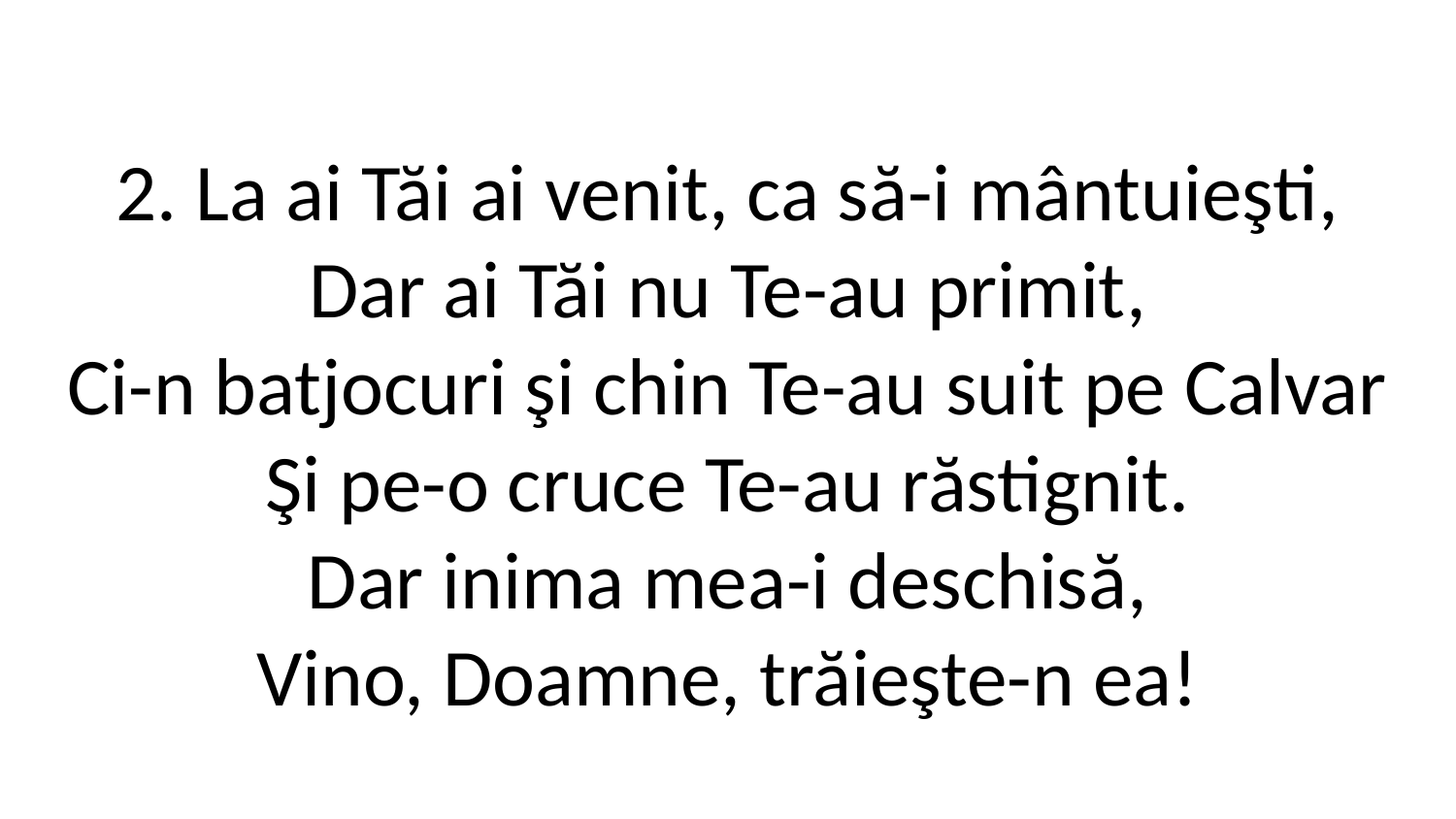

2. La ai Tăi ai venit, ca să-i mântuieşti,
Dar ai Tăi nu Te-au primit,
Ci-n batjocuri şi chin Te-au suit pe Calvar
Şi pe-o cruce Te-au răstignit.
Dar inima mea-i deschisă,
Vino, Doamne, trăieşte-n ea!